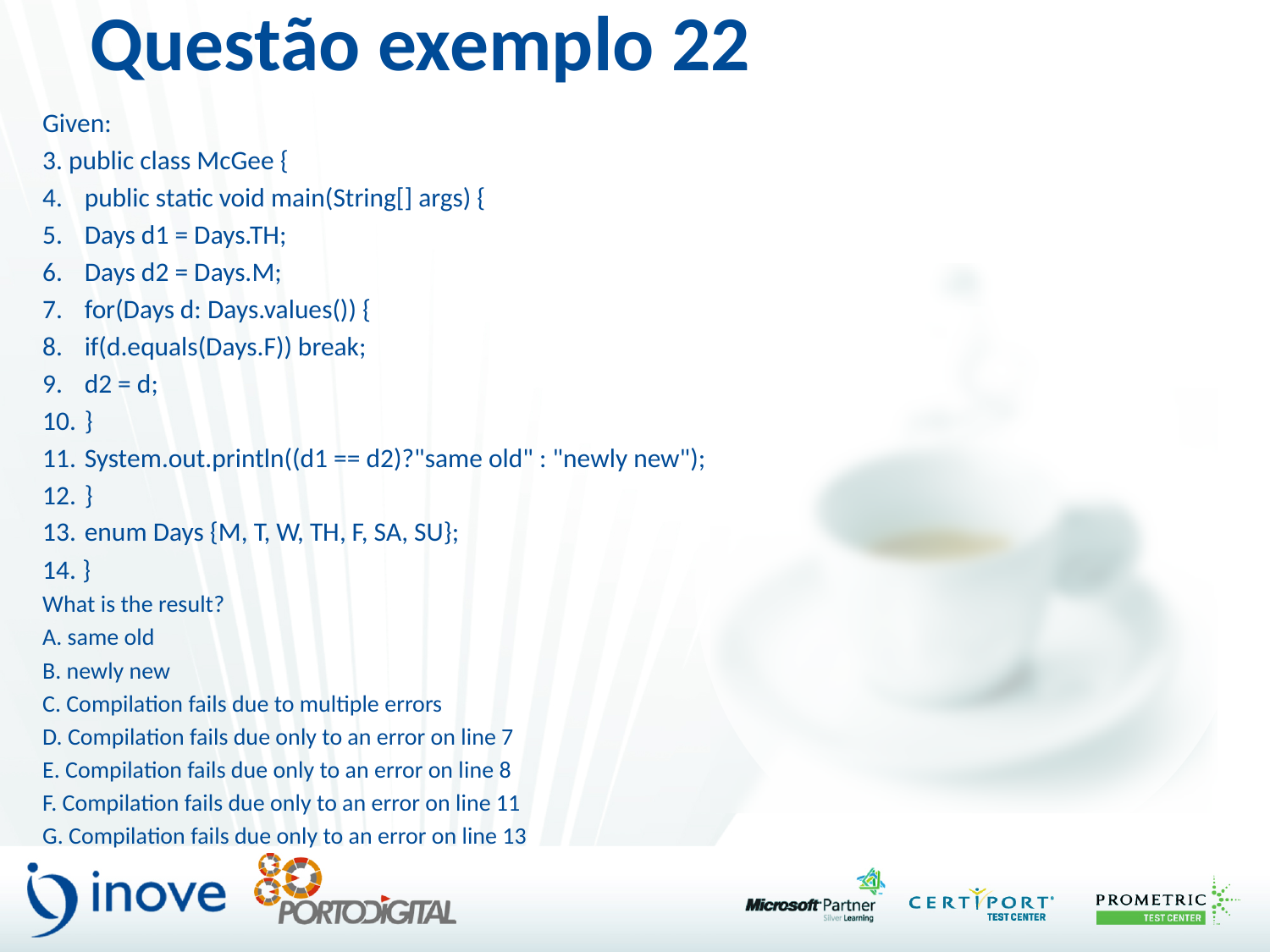

# Questão exemplo 22
Given:
3. public class McGee {
4. 	public static void main(String[] args) {
5. 		Days d1 = Days.TH;
6. 		Days d2 = Days.M;
7. 		for(Days d: Days.values()) {
8. 			if(d.equals(Days.F)) break;
9. 			d2 = d;
10. 		}
11. 		System.out.println((d1 == d2)?"same old" : "newly new");
12. 	}
13. 	enum Days {M, T, W, TH, F, SA, SU};
14. }
What is the result?
A. same old
B. newly new
C. Compilation fails due to multiple errors
D. Compilation fails due only to an error on line 7
E. Compilation fails due only to an error on line 8
F. Compilation fails due only to an error on line 11
G. Compilation fails due only to an error on line 13